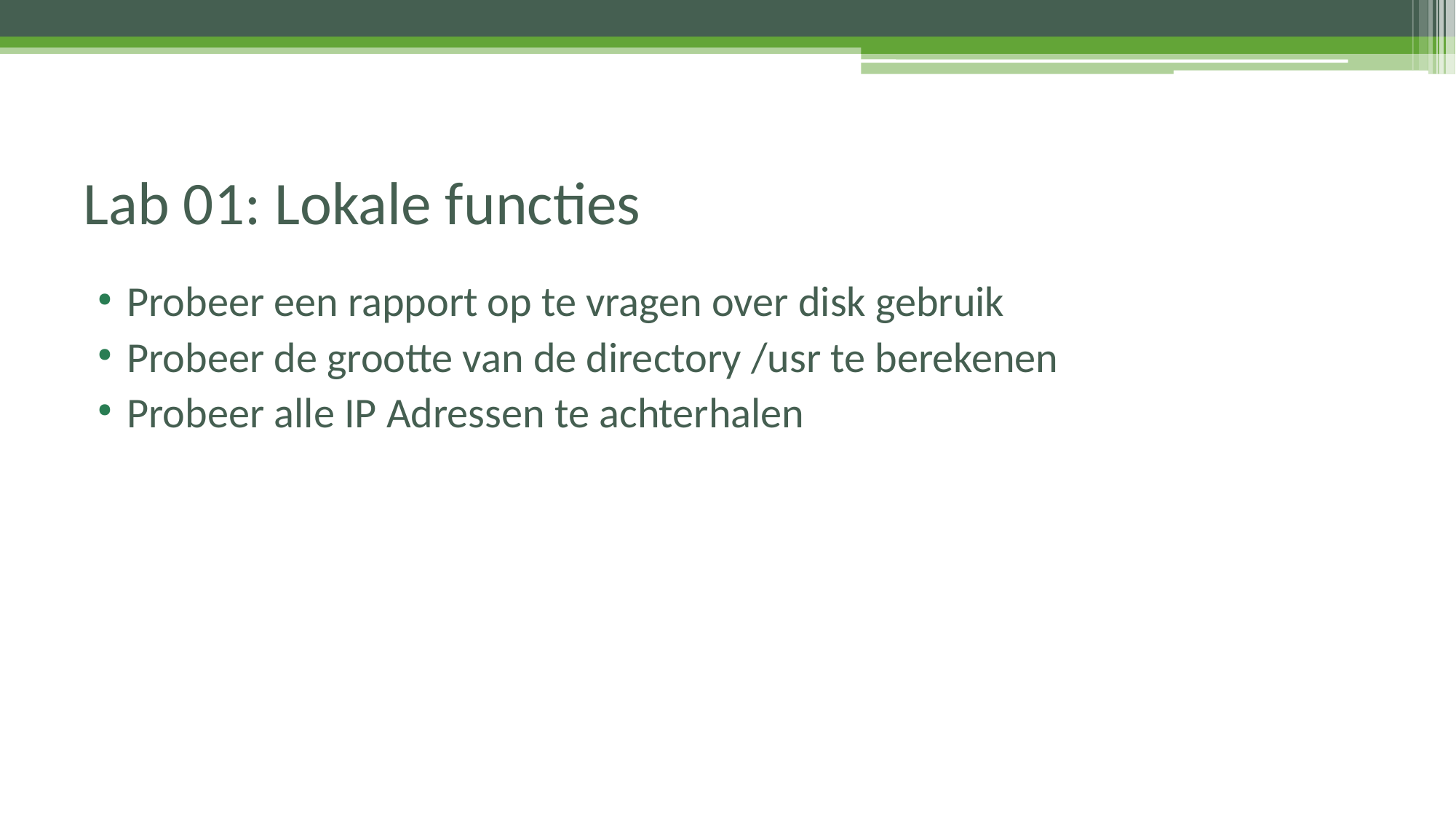

# Lab 01: Lokale functies
Probeer een rapport op te vragen over disk gebruik
Probeer de grootte van de directory /usr te berekenen
Probeer alle IP Adressen te achterhalen